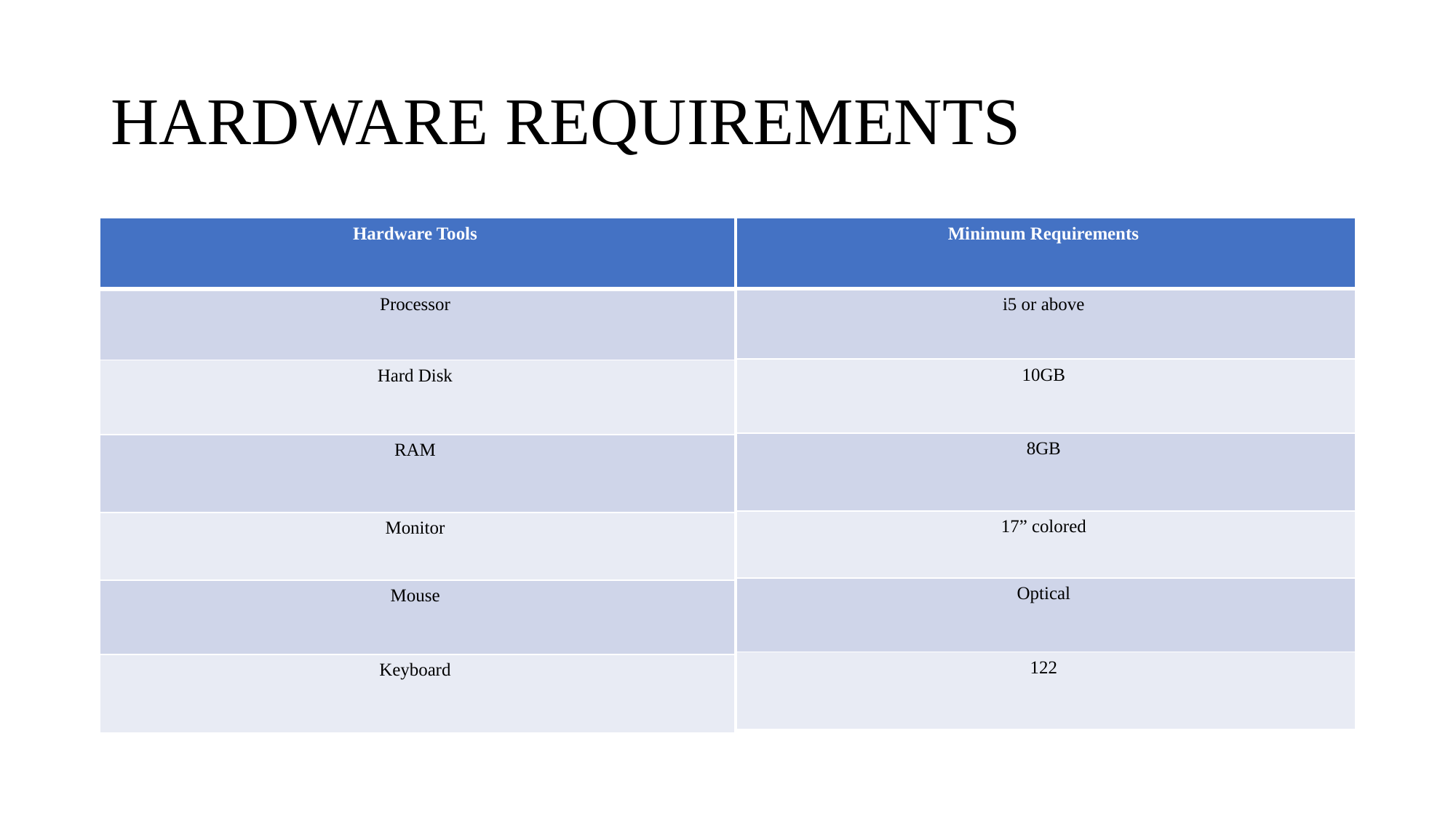

# HARDWARE REQUIREMENTS
| Hardware Tools |
| --- |
| Processor |
| Hard Disk |
| RAM |
| Monitor |
| Mouse |
| Keyboard |
| Minimum Requirements |
| --- |
| i5 or above |
| 10GB |
| 8GB |
| 17” colored |
| Optical |
| 122 |